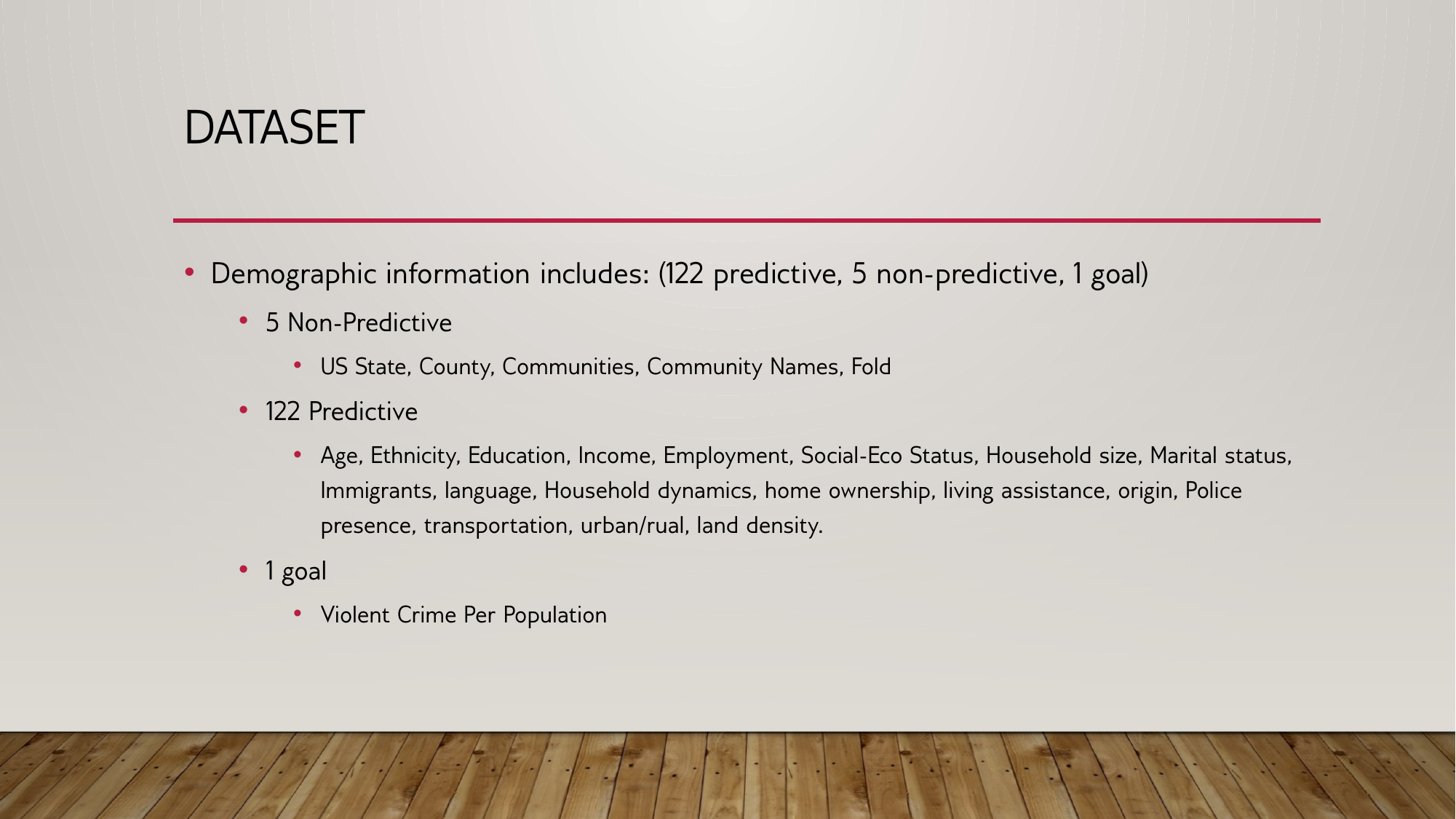

# Dataset
Demographic information includes: (122 predictive, 5 non-predictive, 1 goal)
5 Non-Predictive
US State, County, Communities, Community Names, Fold
122 Predictive
Age, Ethnicity, Education, Income, Employment, Social-Eco Status, Household size, Marital status, Immigrants, language, Household dynamics, home ownership, living assistance, origin, Police presence, transportation, urban/rual, land density.
1 goal
Violent Crime Per Population